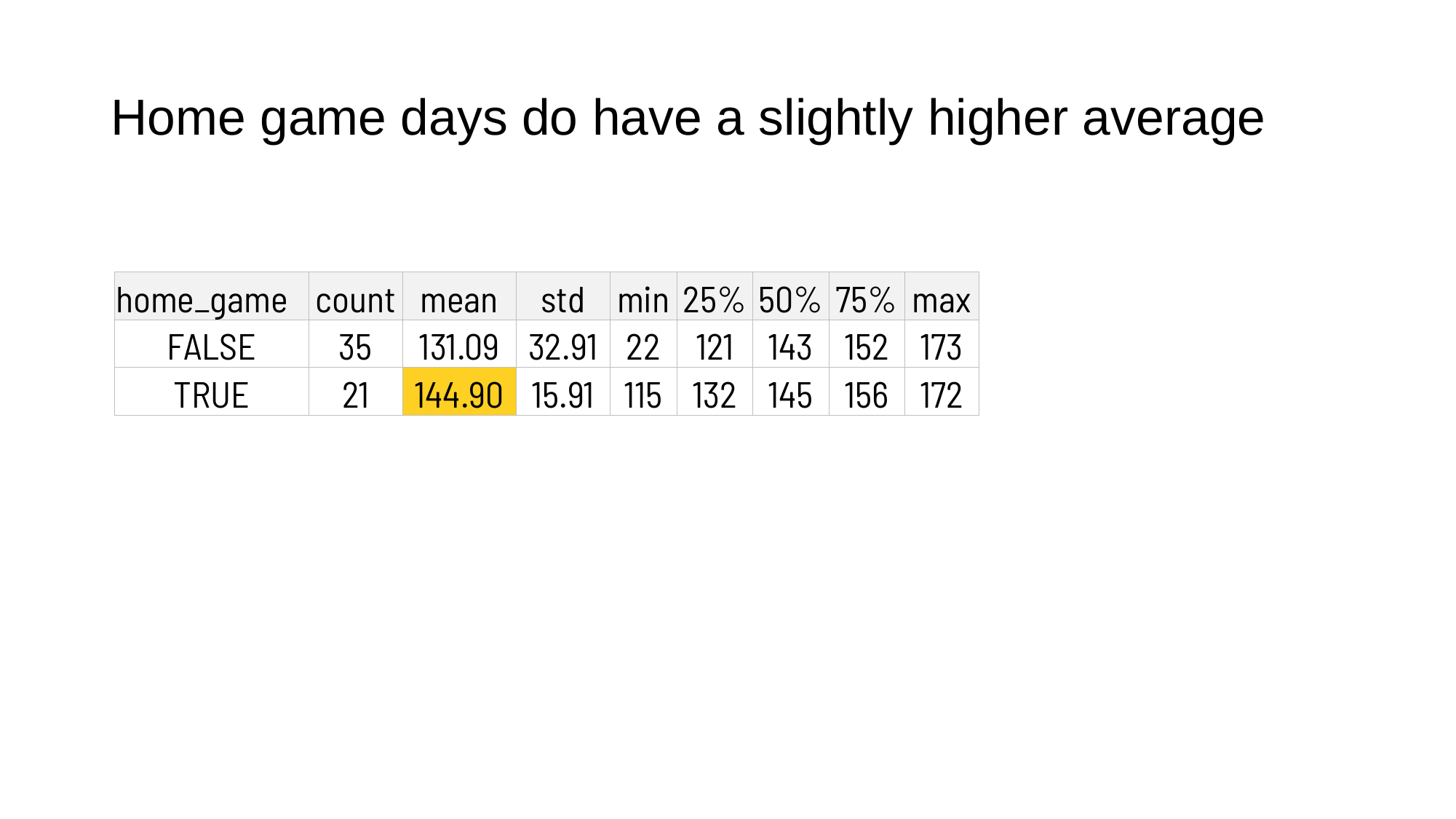

# Home game days do have a slightly higher average
| home\_game | count | mean | std | min | 25% | 50% | 75% | max |
| --- | --- | --- | --- | --- | --- | --- | --- | --- |
| FALSE | 35 | 131.09 | 32.91 | 22 | 121 | 143 | 152 | 173 |
| TRUE | 21 | 144.90 | 15.91 | 115 | 132 | 145 | 156 | 172 |